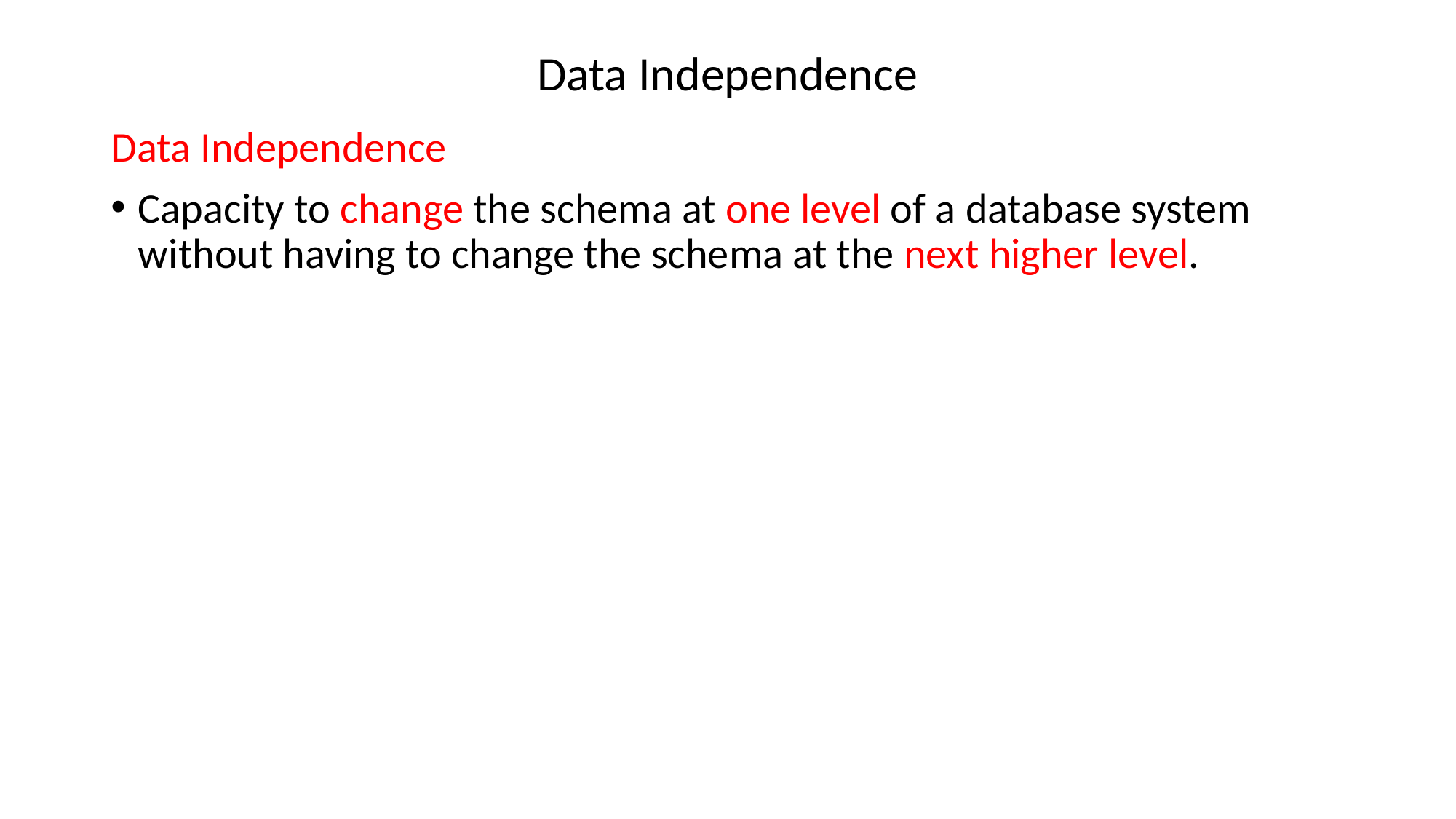

# Data Independence
Data Independence
Capacity to change the schema at one level of a database system without having to change the schema at the next higher level.